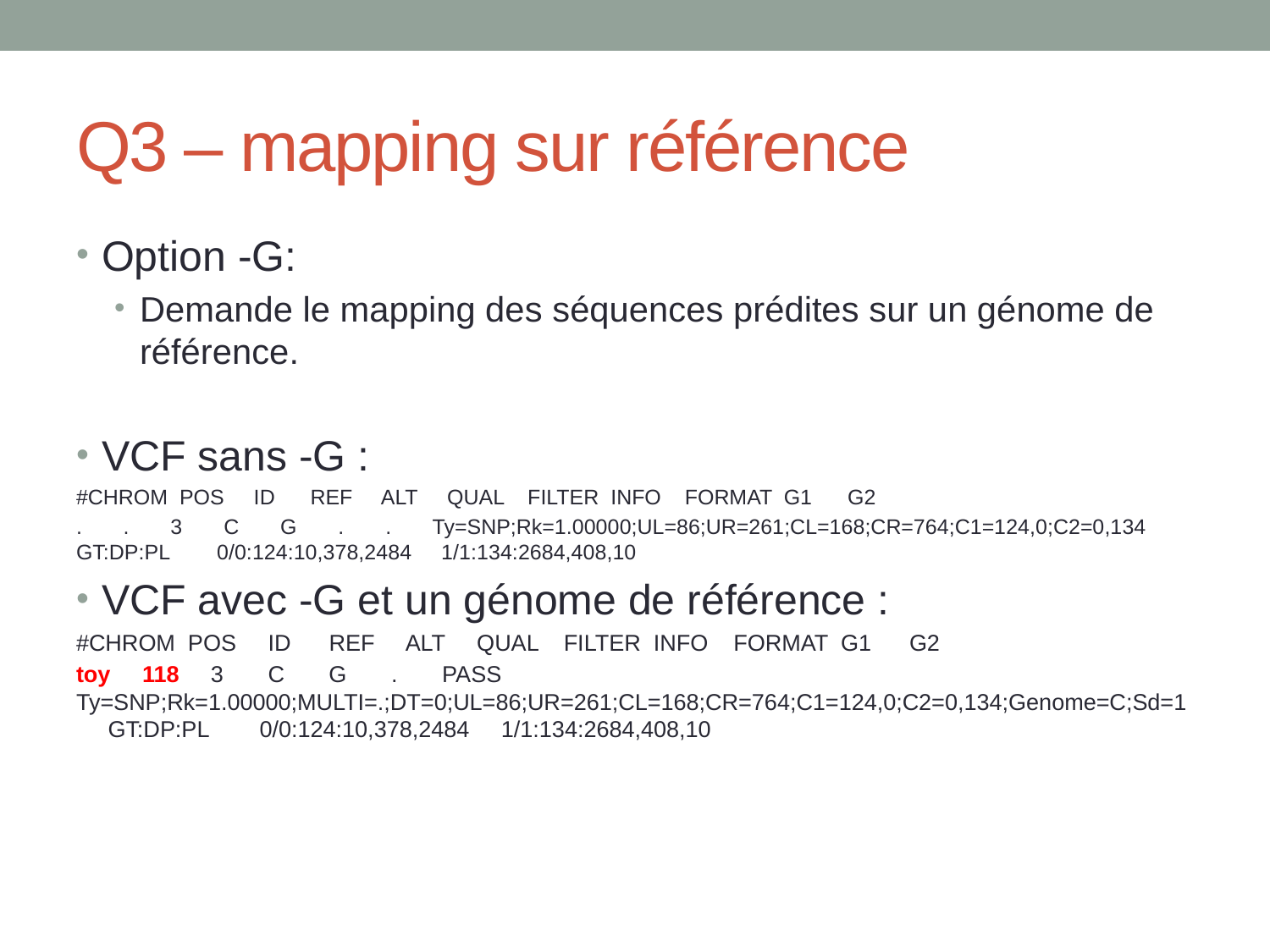

# Q3 – mapping sur référence
Option -G:
Demande le mapping des séquences prédites sur un génome de référence.

VCF sans -G :
#CHROM  POS     ID      REF     ALT     QUAL    FILTER  INFO    FORMAT  G1      G2
.       .       3       C       G       .       .       Ty=SNP;Rk=1.00000;UL=86;UR=261;CL=168;CR=764;C1=124,0;C2=0,134  GT:DP:PL        0/0:124:10,378,2484     1/1:134:2684,408,10
VCF avec -G et un génome de référence :
#CHROM  POS     ID      REF     ALT     QUAL    FILTER  INFO    FORMAT  G1      G2
toy     118     3       C       G       .       PASS    Ty=SNP;Rk=1.00000;MULTI=.;DT=0;UL=86;UR=261;CL=168;CR=764;C1=124,0;C2=0,134;Genome=C;Sd=1       GT:DP:PL        0/0:124:10,378,2484     1/1:134:2684,408,10